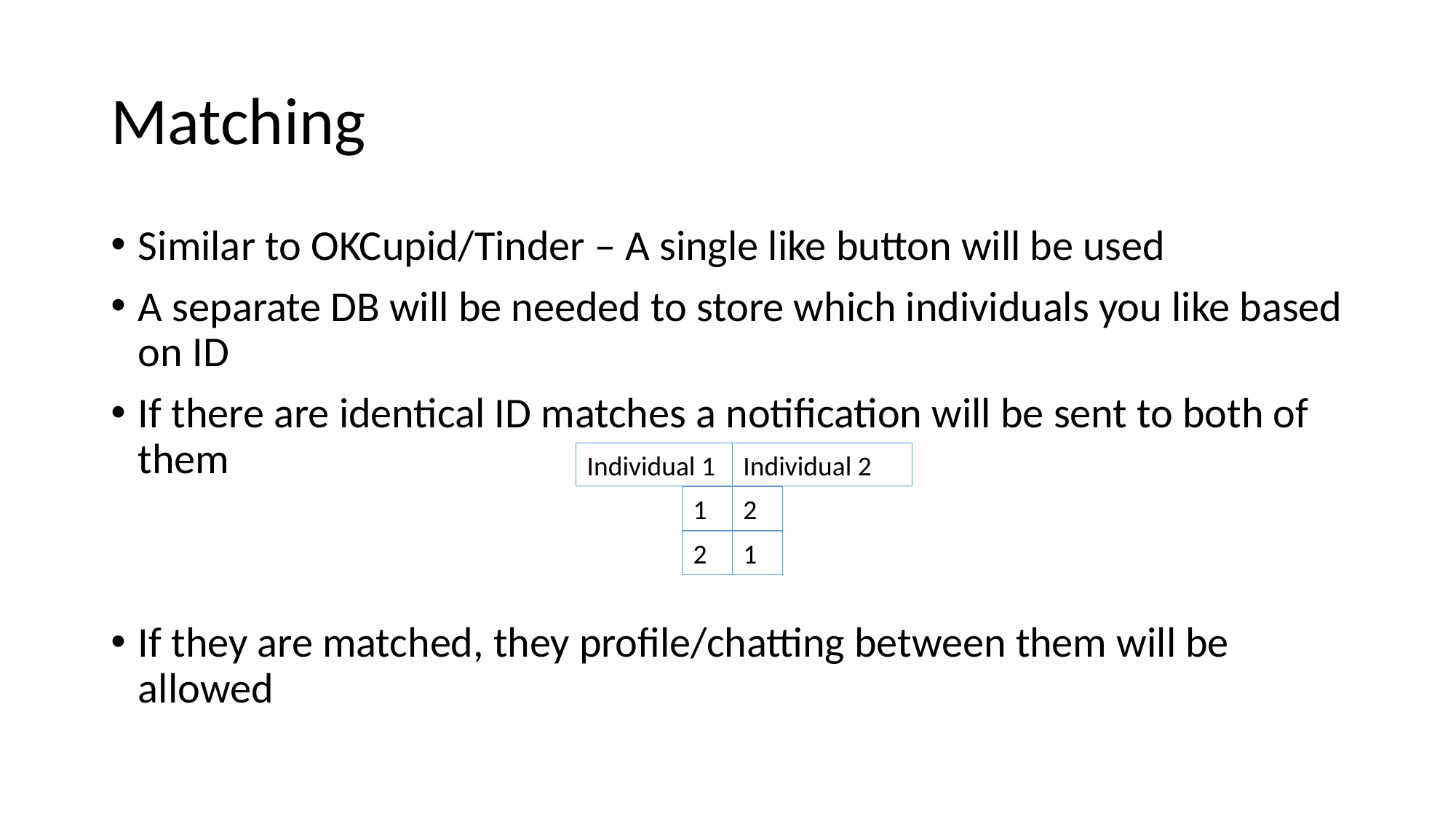

# Matching
Similar to OKCupid/Tinder – A single like button will be used
A separate DB will be needed to store which individuals you like based on ID
If there are identical ID matches a notification will be sent to both of them

If they are matched, they profile/chatting between them will be allowed
Individual 1
Individual 2
1
2
2
1